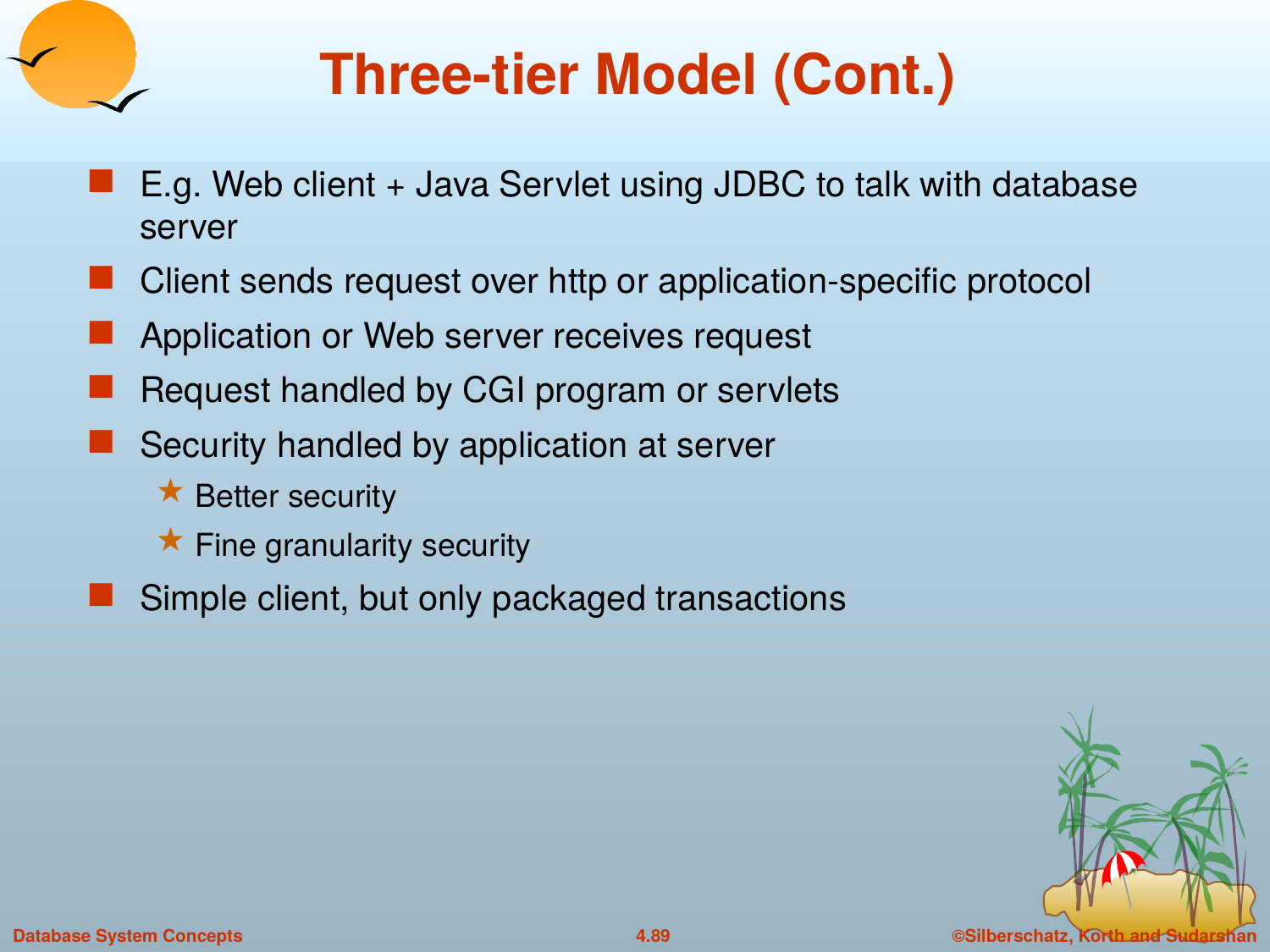

E.g. Web client + Java Servlet using JDBC to talk with database server
Client sends request over http or application-specific protocol
Application or Web server receives request
Request handled by CGI program or servlets
Security handled by application at server
Better security
Fine granularity security
Simple client, but only packaged transactions
# Three-tier Model (Cont.)